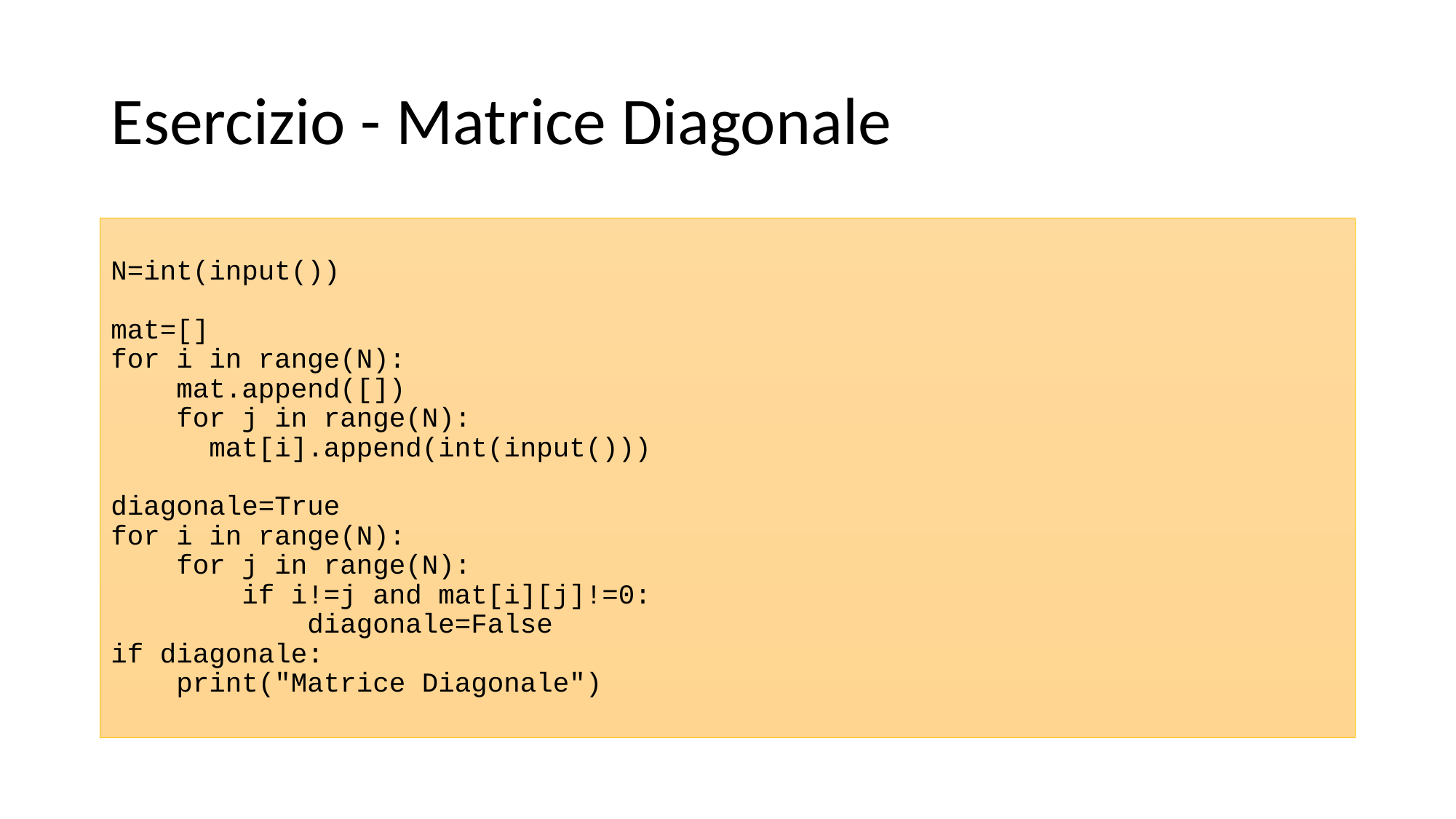

# Esercizio - Matrice Diagonale

N=int(input())

mat=[]
for i in range(N):
    mat.append([])
    for j in range(N):
      mat[i].append(int(input()))

diagonale=True
for i in range(N):
    for j in range(N):
        if i!=j and mat[i][j]!=0:
            diagonale=False
if diagonale:
    print("Matrice Diagonale")